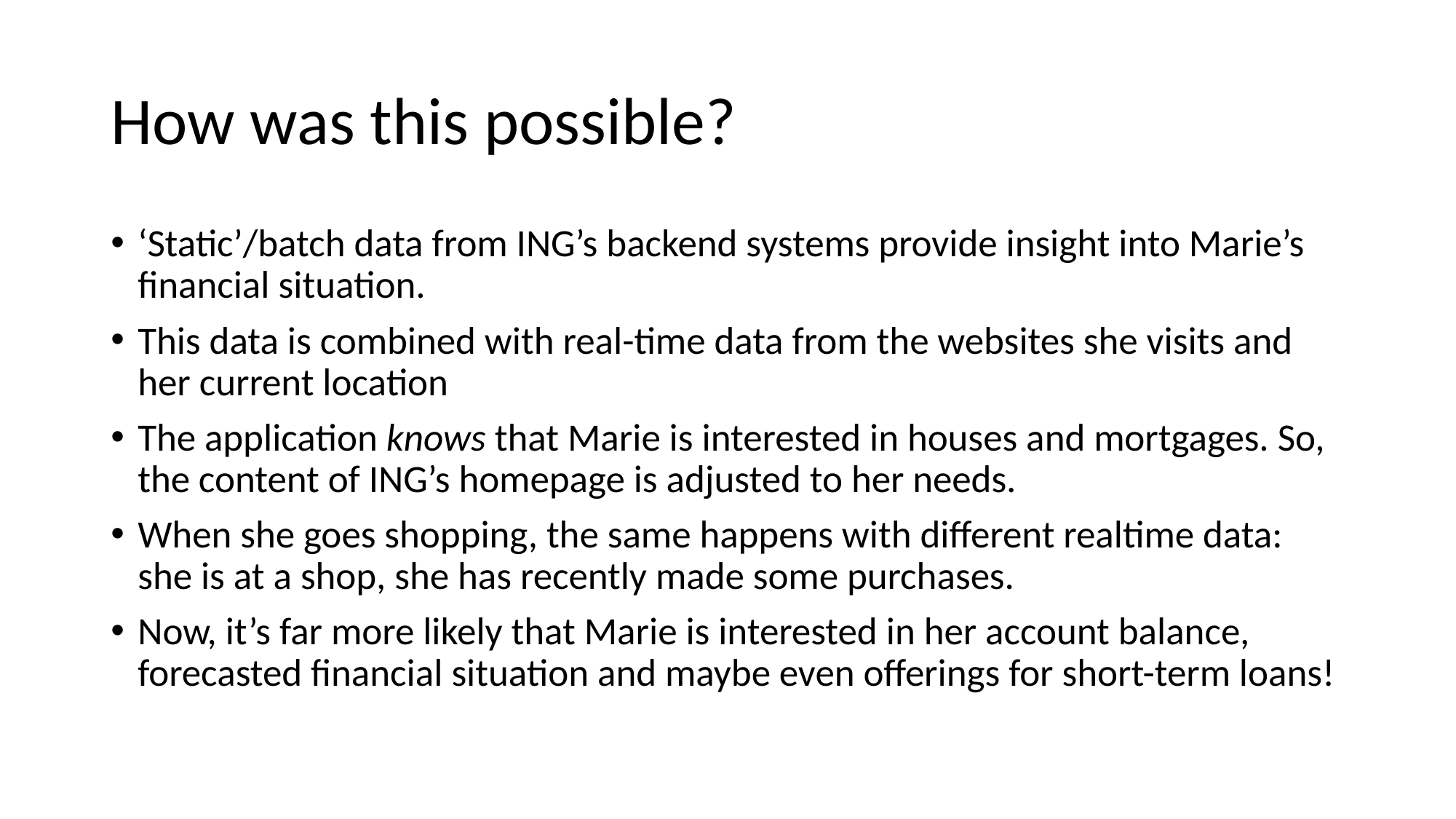

# How was this possible?
‘Static’/batch data from ING’s backend systems provide insight into Marie’s financial situation.
This data is combined with real-time data from the websites she visits and her current location
The application knows that Marie is interested in houses and mortgages. So, the content of ING’s homepage is adjusted to her needs.
When she goes shopping, the same happens with different realtime data: she is at a shop, she has recently made some purchases.
Now, it’s far more likely that Marie is interested in her account balance, forecasted financial situation and maybe even offerings for short-term loans!